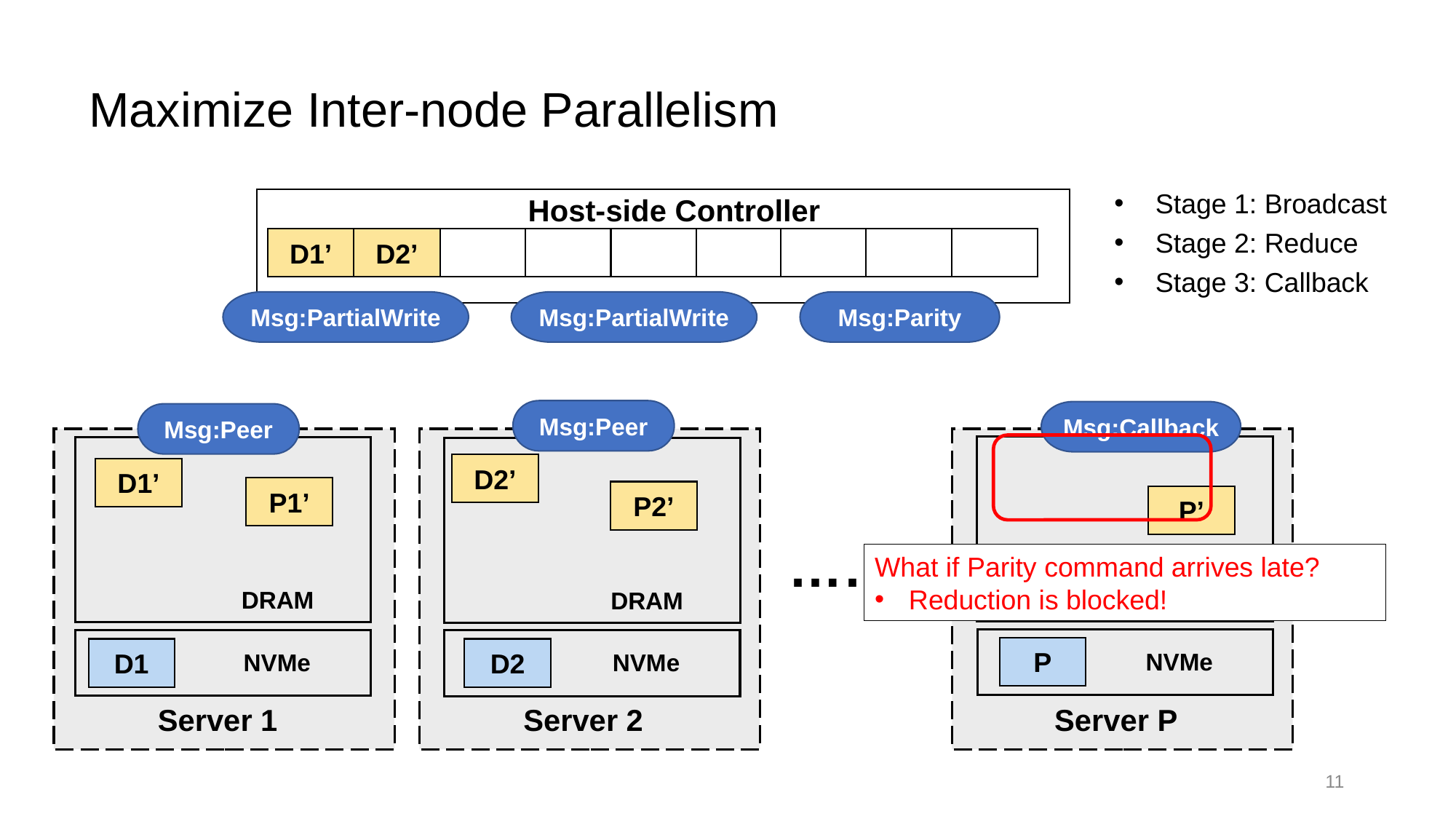

Maximize Inter-node Parallelism
Stage 1: Broadcast
Stage 2: Reduce
Stage 3: Callback
Host-side Controller

D1’
D1’
D2’
D2’

Msg:PartialWrite
Msg:PartialWrite
Msg:Parity
Msg:Peer
Msg:Callback
Msg:Peer

D2’
D1’
P1’
P1’
P2’
P2’
P’
……
What if Parity command arrives late?
Reduction is blocked!
DRAM
DRAM
DRAM

P
P
D1
D1
D2
D2
NVMe
NVMe
NVMe
Server 1
Server 2
Server P
11